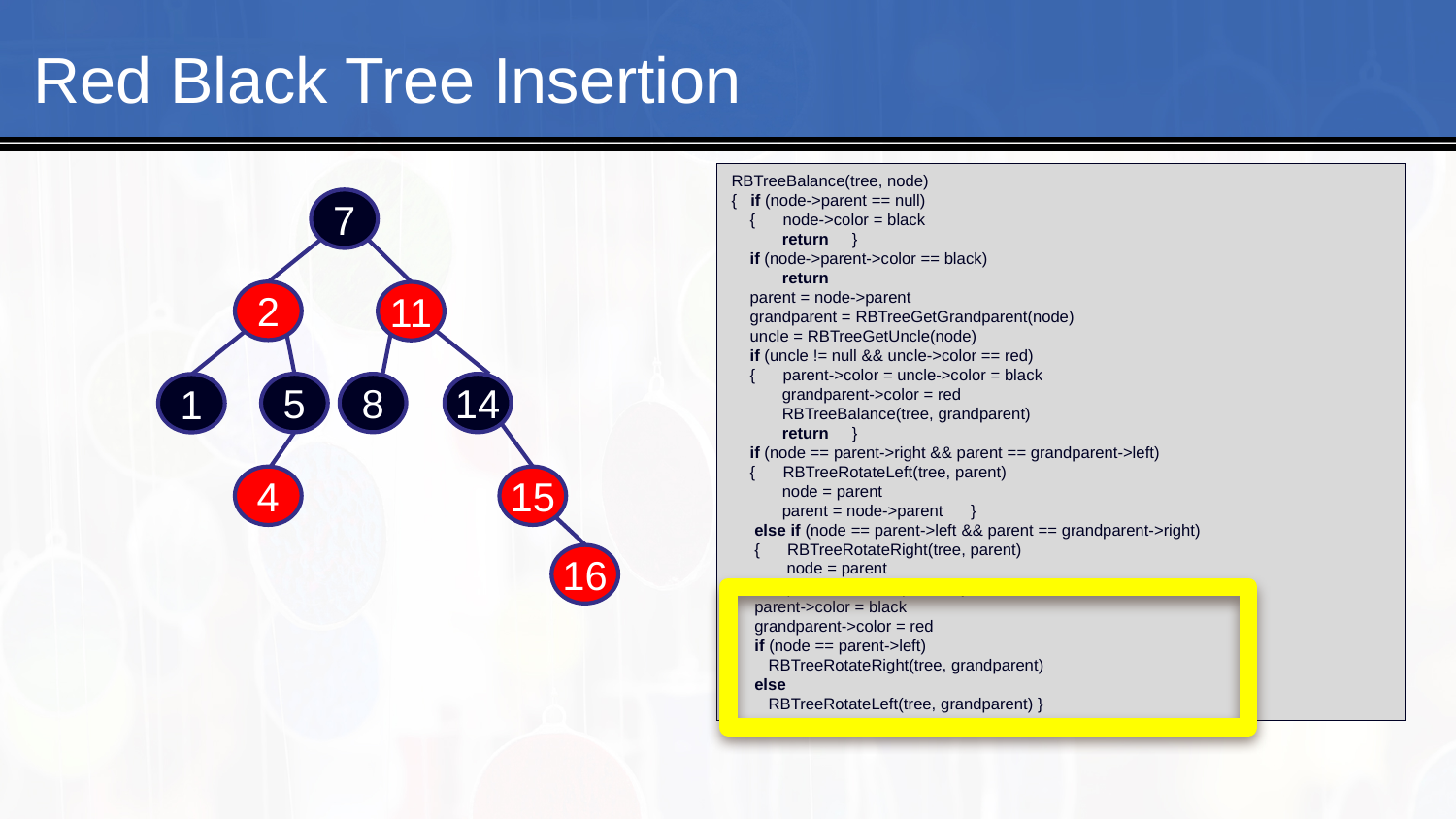

# 11
Red Black Tree Insertion
RBTreeBalance(tree, node)
{   if (node->parent == null)
    {      node->color = black
           return     }
    if (node->parent->color == black)
           return
    parent = node->parent
    grandparent = RBTreeGetGrandparent(node)
    uncle = RBTreeGetUncle(node)
    if (uncle != null && uncle->color == red)
    {      parent->color = uncle->color = black
           grandparent->color = red
           RBTreeBalance(tree, grandparent)
           return     }
    if (node == parent->right && parent == grandparent->left)
    {      RBTreeRotateLeft(tree, parent)
           node = parent
           parent = node->parent      }
     else if (node == parent->left && parent == grandparent->right)
     {      RBTreeRotateRight(tree, parent)
            node = parent
            parent = node->parent   }
     parent->color = black
     grandparent->color = red
     if (node == parent->left)
        RBTreeRotateRight(tree, grandparent)
     else
        RBTreeRotateLeft(tree, grandparent) }
7
2
11
5
8
14
1
4
15
16